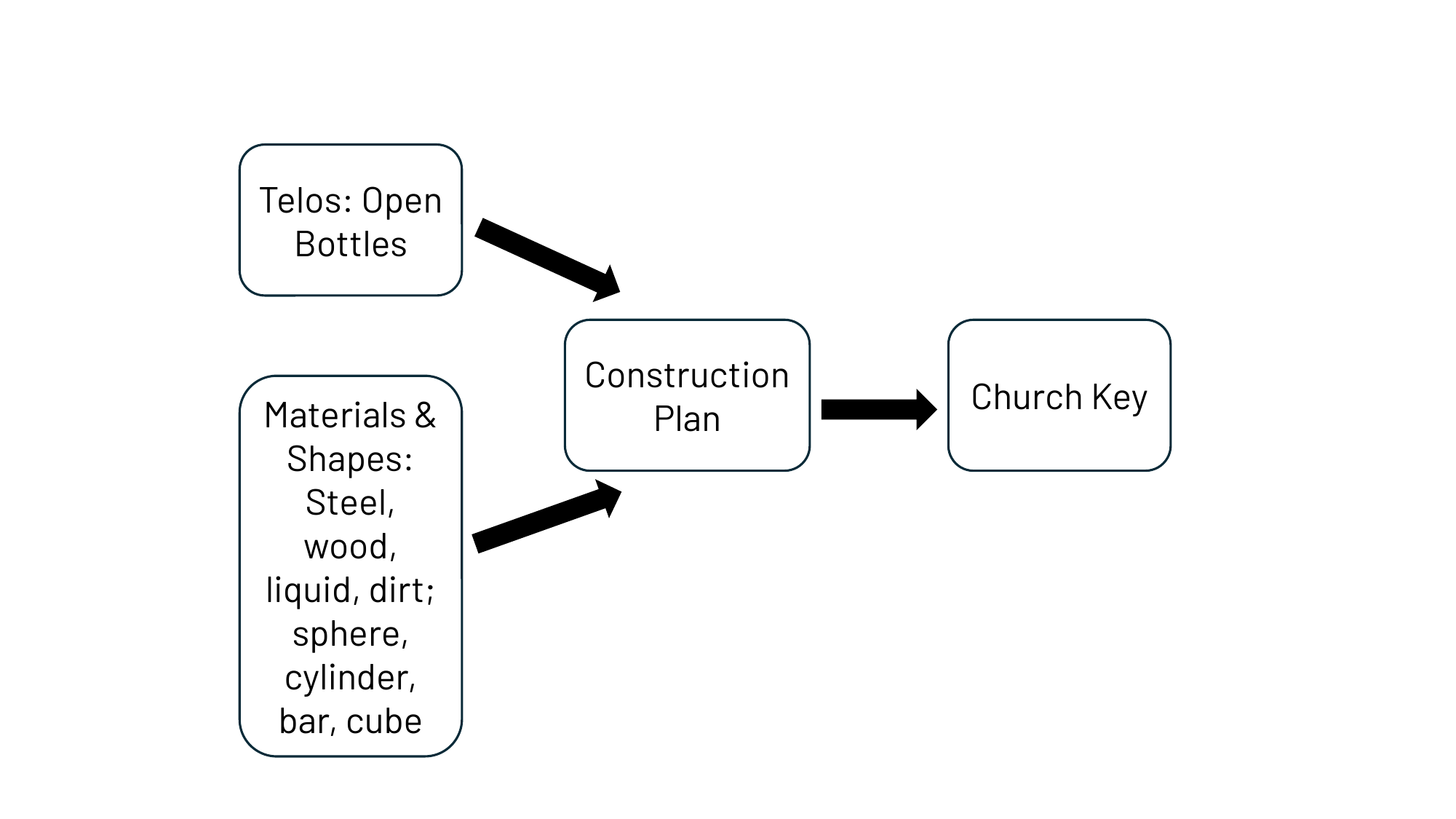

Telos: Open Bottles

Church Key
Construction Plan
Materials & Shapes:
Steel, wood, liquid, dirt; sphere, cylinder, bar, cube